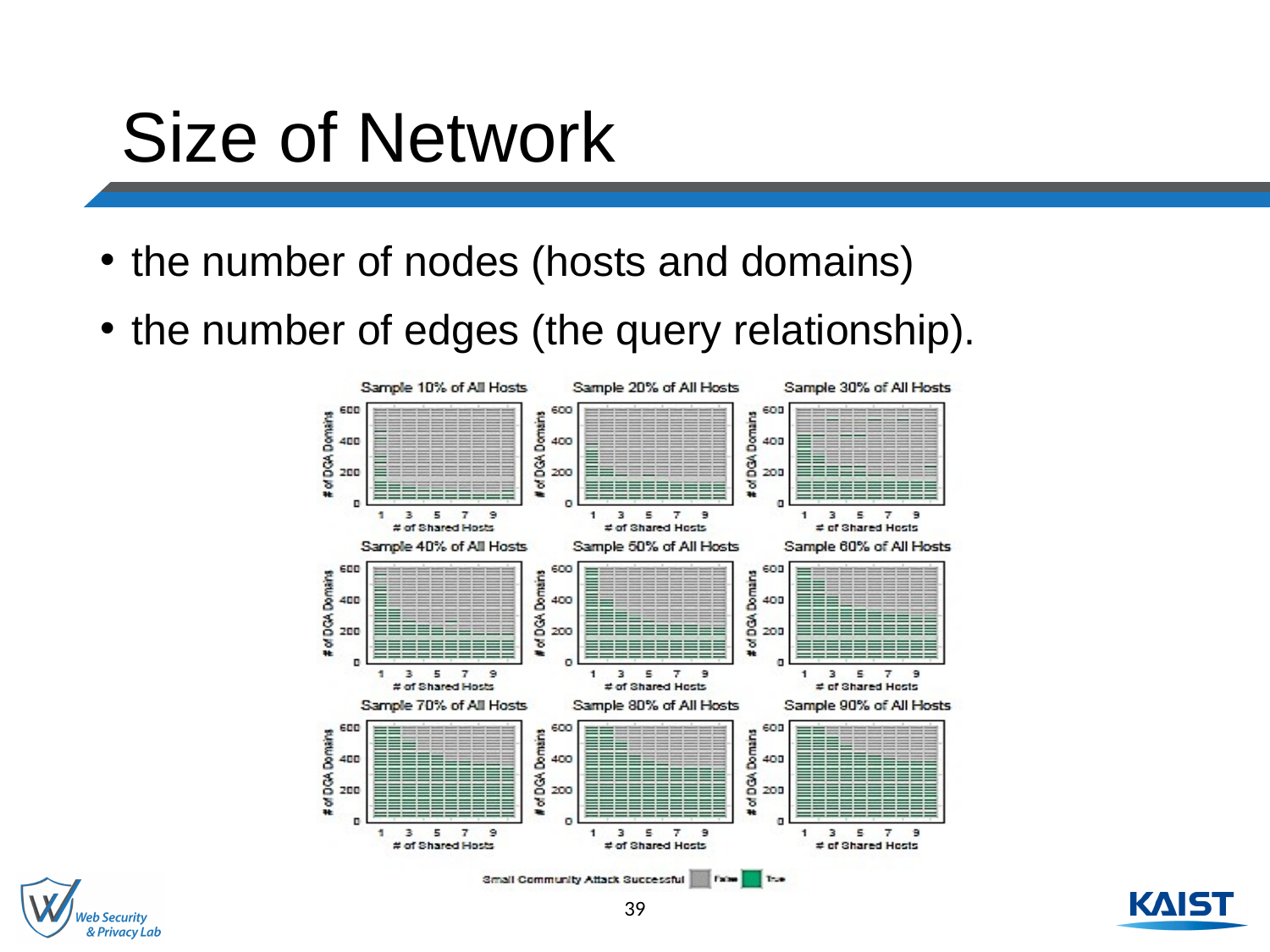

# Size of Network
the number of nodes (hosts and domains)
the number of edges (the query relationship).

39